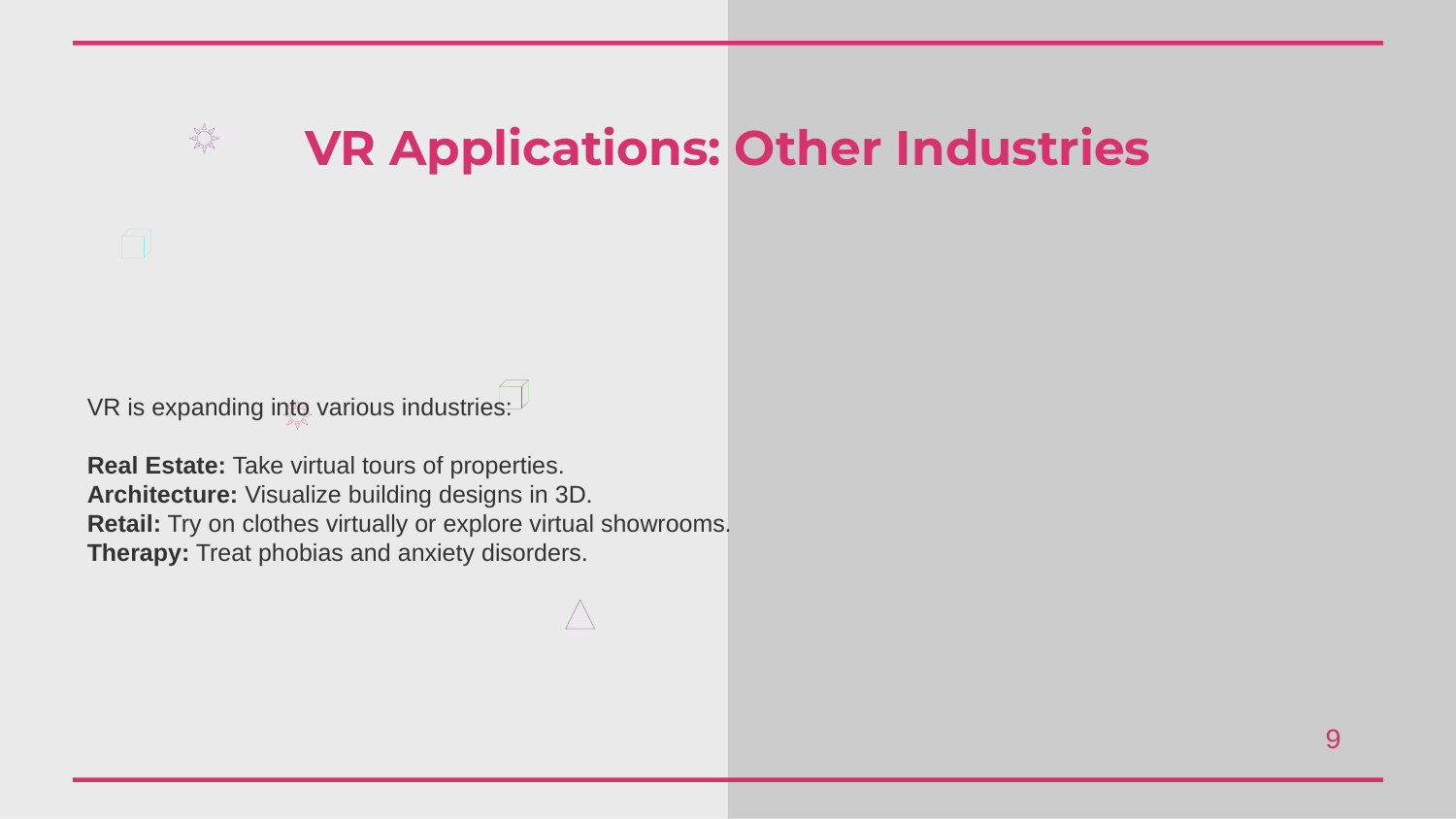

VR Applications: Other Industries

VR is expanding into various industries:

Real Estate: Take virtual tours of properties.
Architecture: Visualize building designs in 3D.
Retail: Try on clothes virtually or explore virtual showrooms.
Therapy: Treat phobias and anxiety disorders.

9